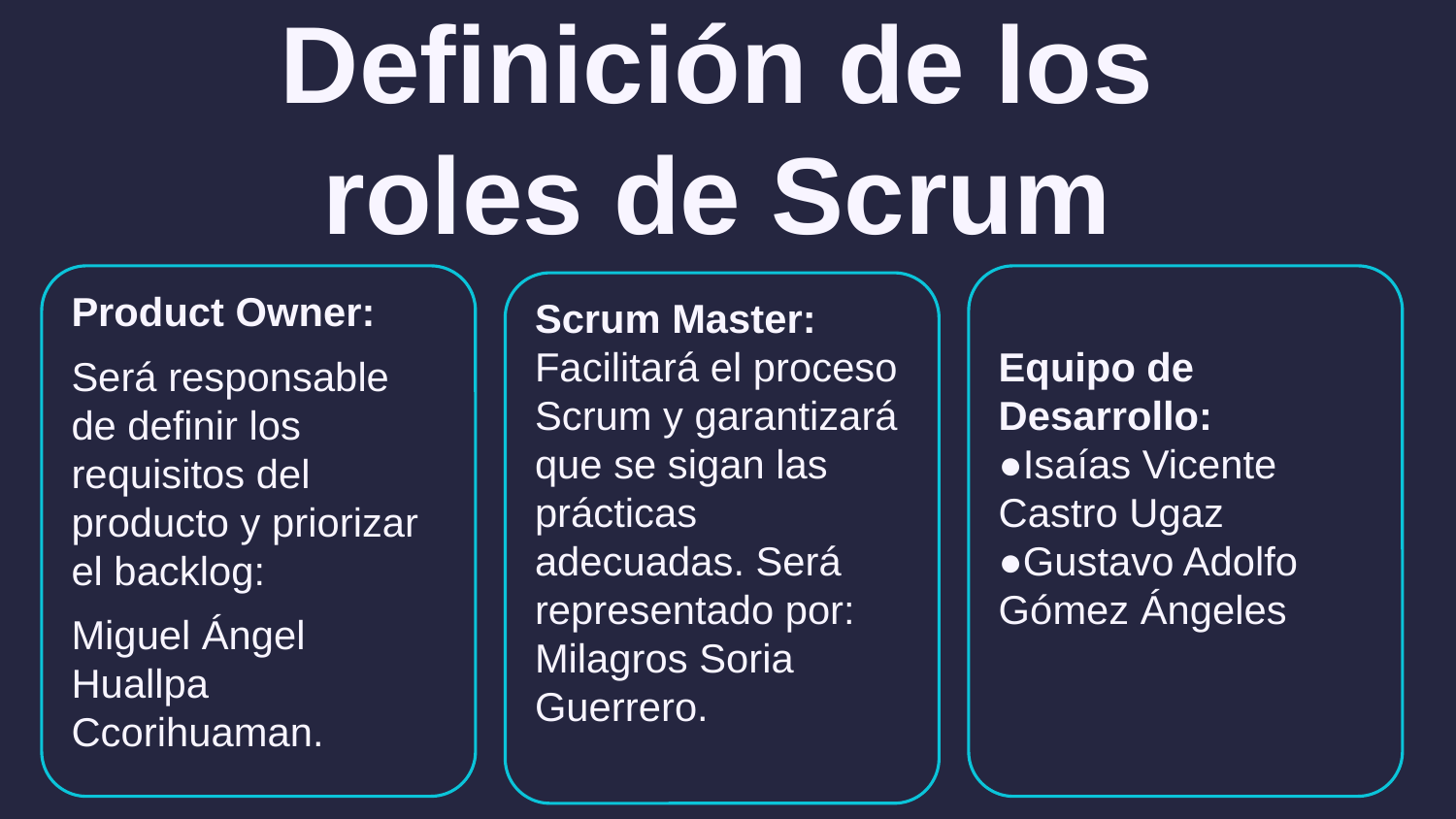

Definición de los roles de Scrum

Product Owner:
Será responsable de definir los requisitos del producto y priorizar el backlog:
Miguel Ángel Huallpa Ccorihuaman.

Scrum Master: Facilitará el proceso Scrum y garantizará que se sigan las prácticas adecuadas. Será representado por: Milagros Soria Guerrero.
Equipo de Desarrollo:
●Isaías Vicente Castro Ugaz
●Gustavo Adolfo Gómez Ángeles